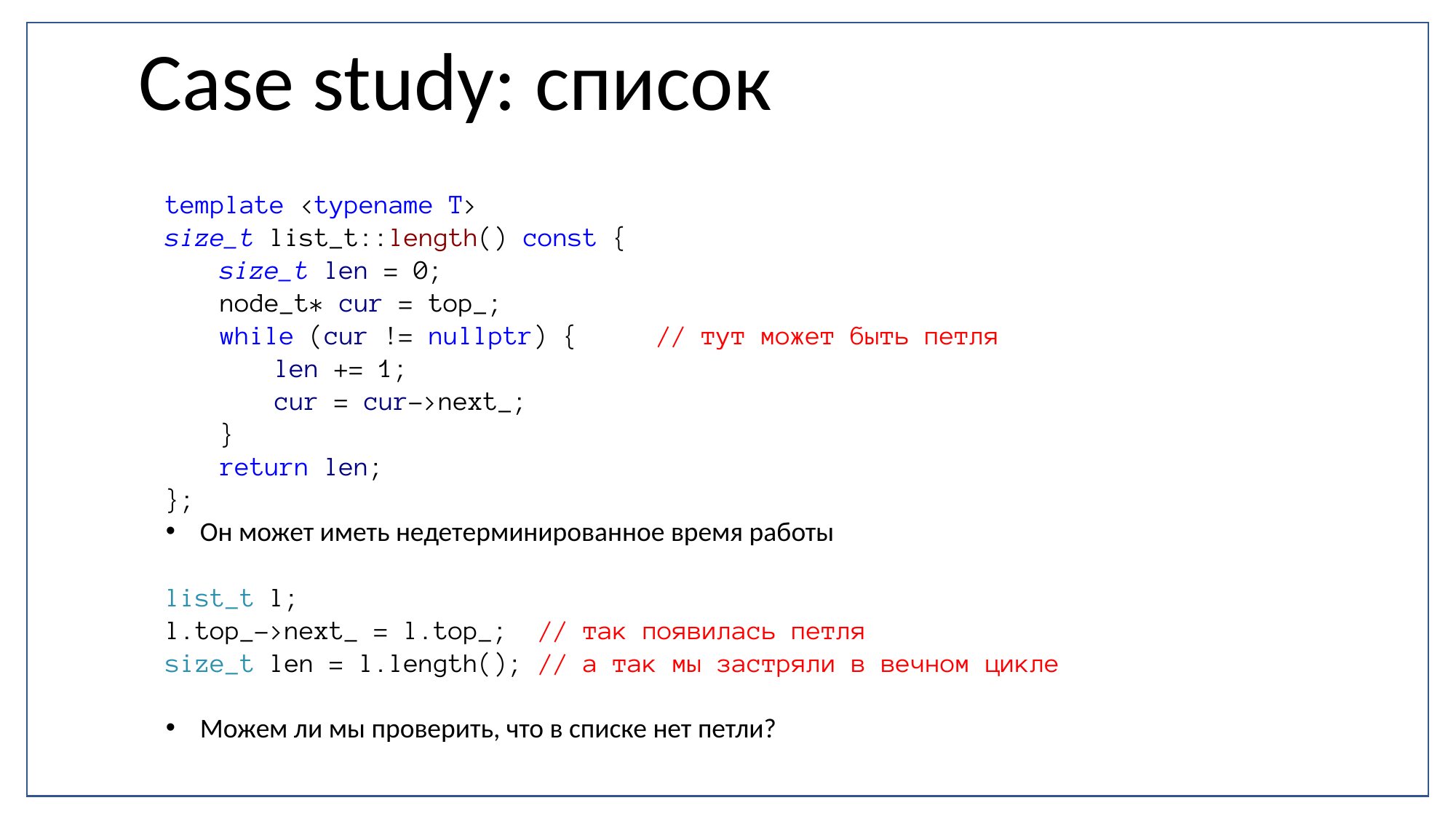

Case study: список

template <typename T>
size_t list_t::length() const {
size_t len = 0;
node_t* cur = top_;
while (cur != nullptr) {	// тут может быть петля
len += 1;
cur = cur->next_;
}
return len;
};
Он может иметь недетерминированное время работы

list_t l;
l.top_->next_ = l.top_;  // так появилась петля
size_t len = l.length(); // а так мы застряли в вечном цикле

Можем ли мы проверить, что в списке нет петли?